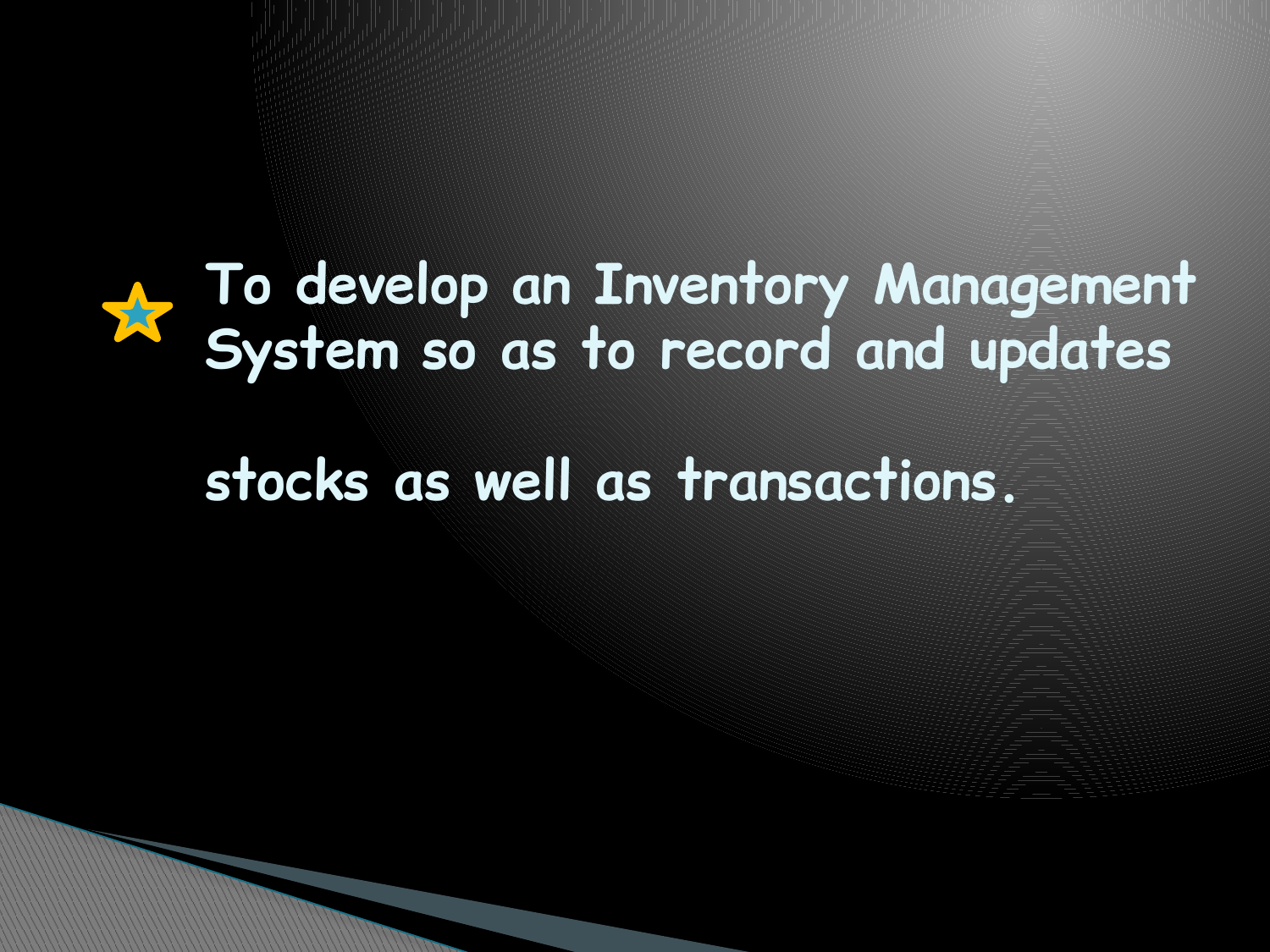

# To develop an Inventory Management System so as to record and updates stocks as well as transactions.